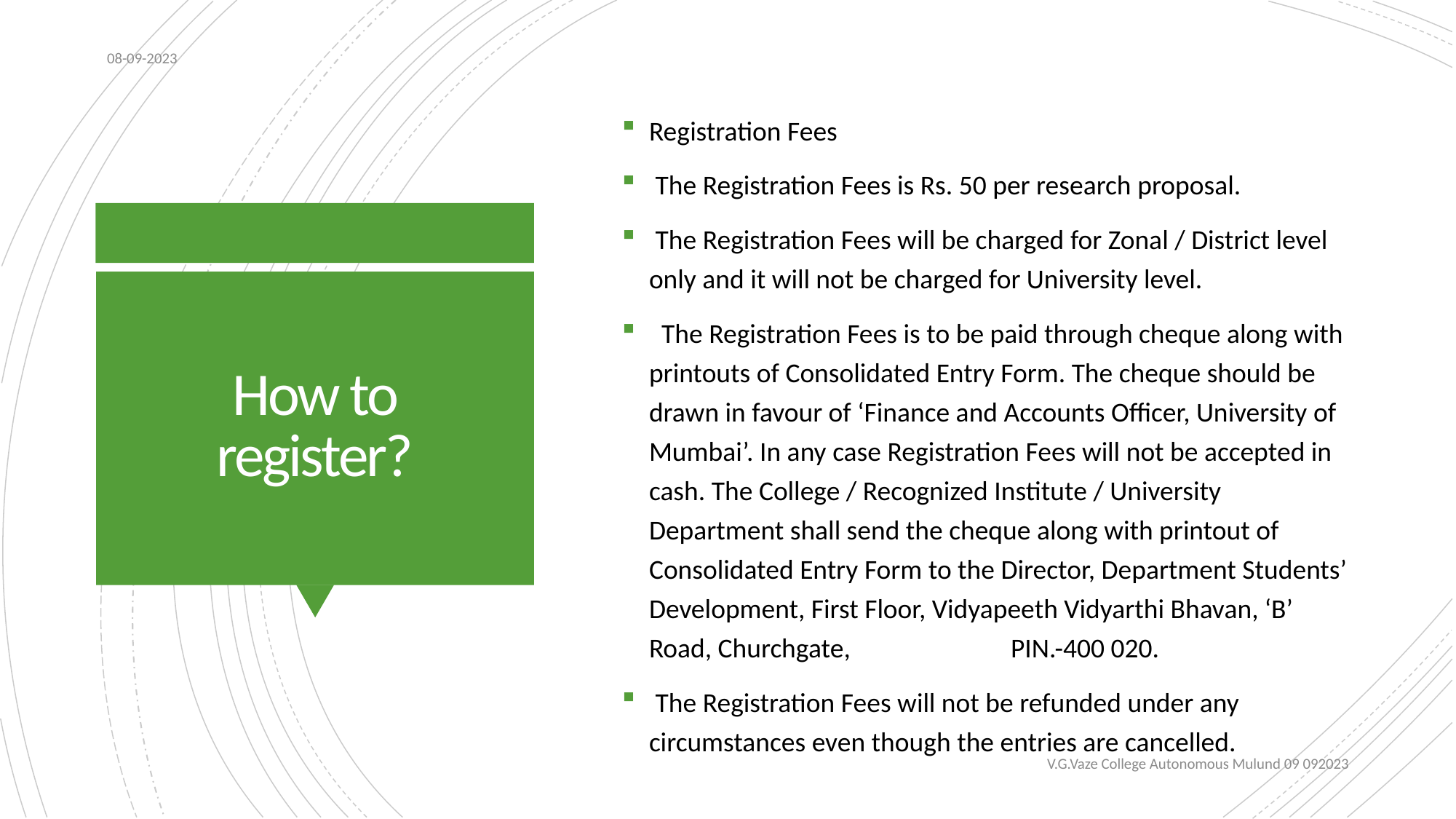

08-09-2023
Registration Fees
 The Registration Fees is Rs. 50 per research proposal.
 The Registration Fees will be charged for Zonal / District level only and it will not be charged for University level.
  The Registration Fees is to be paid through cheque along with printouts of Consolidated Entry Form. The cheque should be drawn in favour of ‘Finance and Accounts Officer, University of Mumbai’. In any case Registration Fees will not be accepted in cash. The College / Recognized Institute / University Department shall send the cheque along with printout of Consolidated Entry Form to the Director, Department Students’ Development, First Floor, Vidyapeeth Vidyarthi Bhavan, ‘B’ Road, Churchgate,                          PIN.-400 020.
 The Registration Fees will not be refunded under any circumstances even though the entries are cancelled.
# How to register?
V.G.Vaze College Autonomous Mulund 09 092023